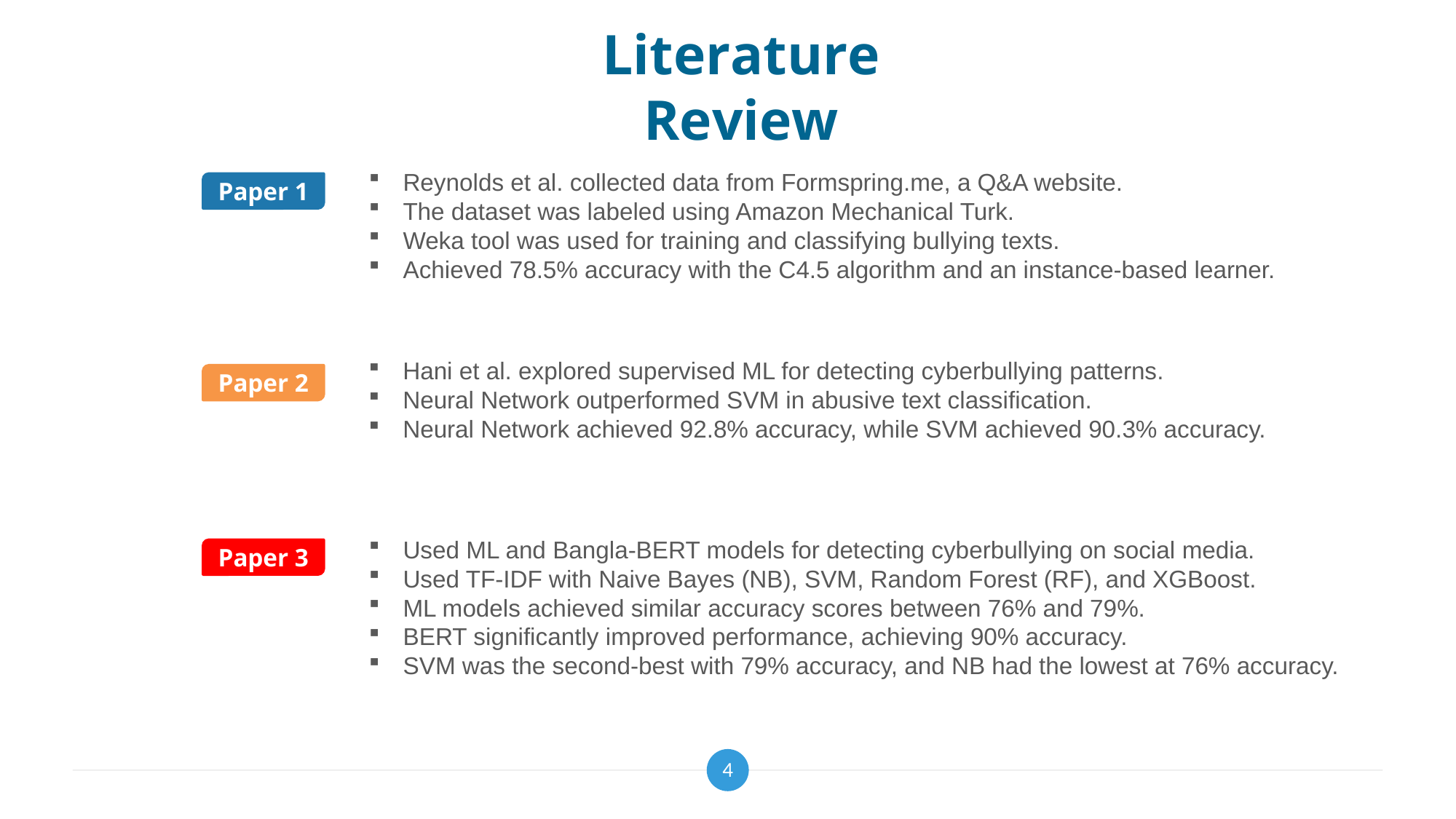

Literature Review
Reynolds et al. collected data from Formspring.me, a Q&A website.
The dataset was labeled using Amazon Mechanical Turk.
Weka tool was used for training and classifying bullying texts.
Achieved 78.5% accuracy with the C4.5 algorithm and an instance-based learner.
Paper 1
Hani et al. explored supervised ML for detecting cyberbullying patterns.
Neural Network outperformed SVM in abusive text classification.
Neural Network achieved 92.8% accuracy, while SVM achieved 90.3% accuracy.
Paper 2
Used ML and Bangla-BERT models for detecting cyberbullying on social media.
Used TF-IDF with Naive Bayes (NB), SVM, Random Forest (RF), and XGBoost.
ML models achieved similar accuracy scores between 76% and 79%.
BERT significantly improved performance, achieving 90% accuracy.
SVM was the second-best with 79% accuracy, and NB had the lowest at 76% accuracy.
Paper 3
4